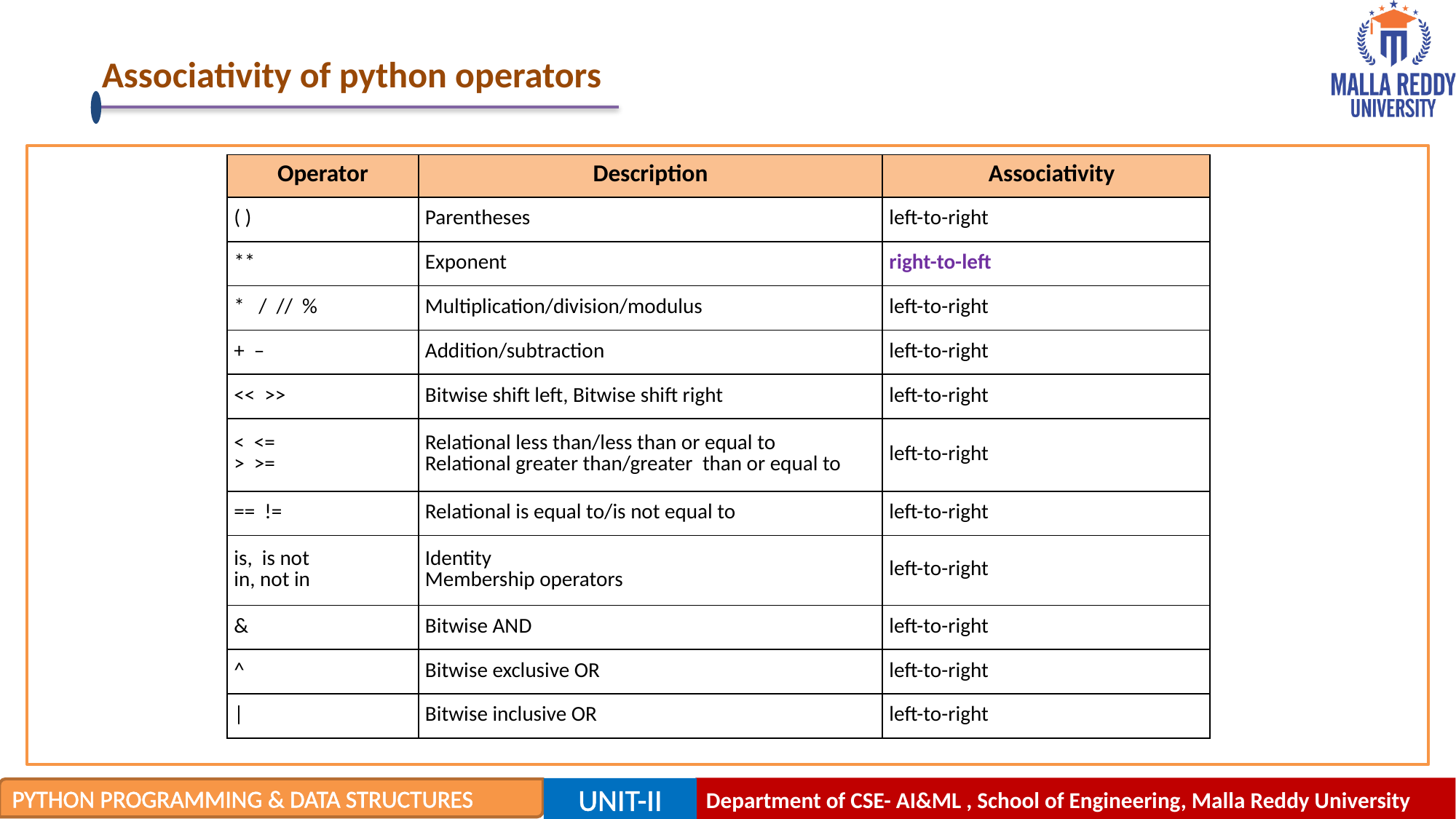

# Associativity of python operators

| Operator | Description | Associativity |
| --- | --- | --- |
| ( ) | Parentheses | left-to-right |
| \*\* | Exponent | right-to-left |
| \*   / //  % | Multiplication/division/modulus | left-to-right |
| +  – | Addition/subtraction | left-to-right |
| <<  >> | Bitwise shift left, Bitwise shift right | left-to-right |
| <  <=  >  >= | Relational less than/less than or equal to  Relational greater than/greater  than or equal to | left-to-right |
| ==  != | Relational is equal to/is not equal to | left-to-right |
| is,  is not in, not in | Identity Membership operators | left-to-right |
| & | Bitwise AND | left-to-right |
| ^ | Bitwise exclusive OR | left-to-right |
| | | Bitwise inclusive OR | left-to-right |